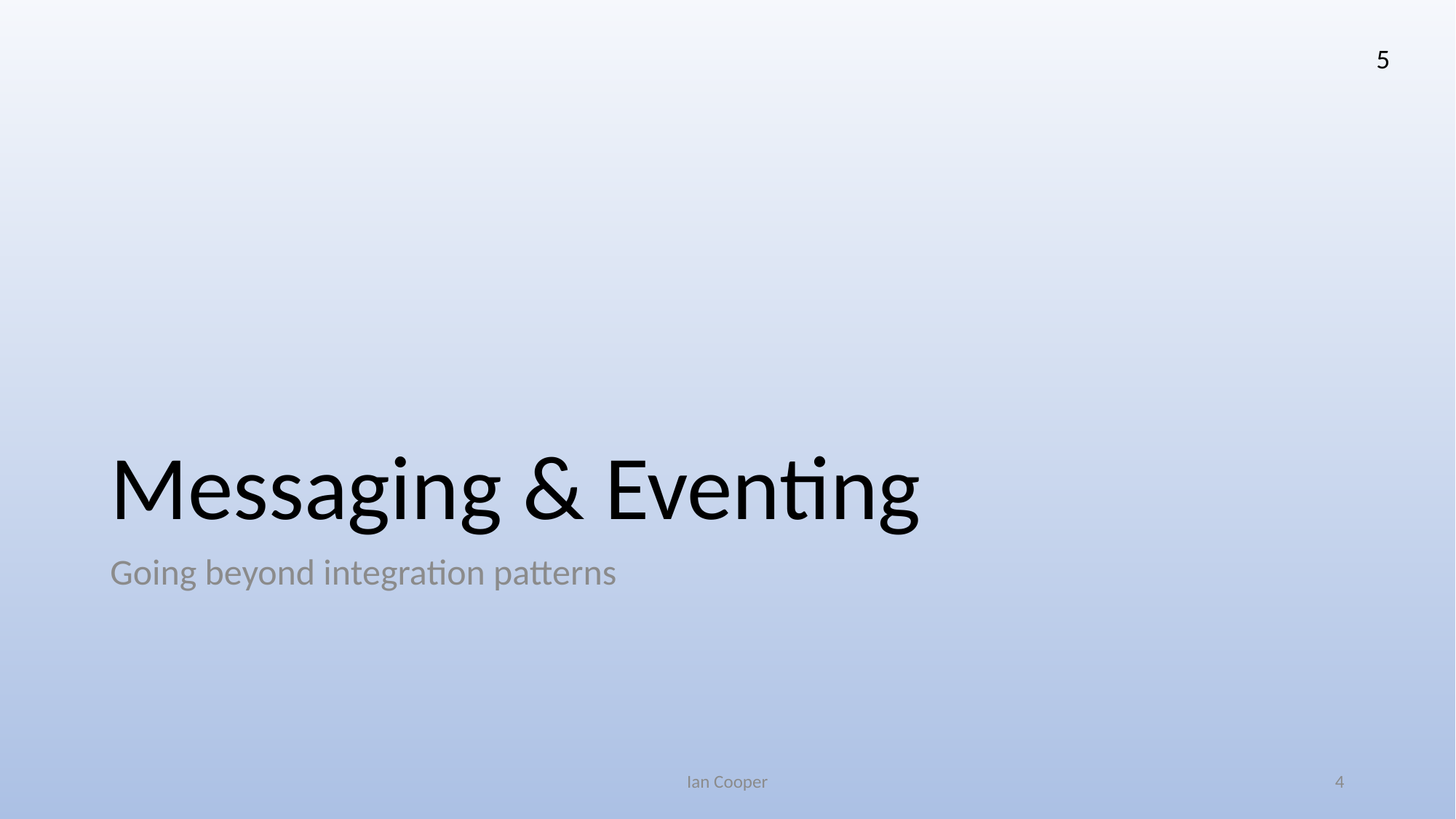

5
# Messaging & Eventing
Going beyond integration patterns
Ian Cooper
4